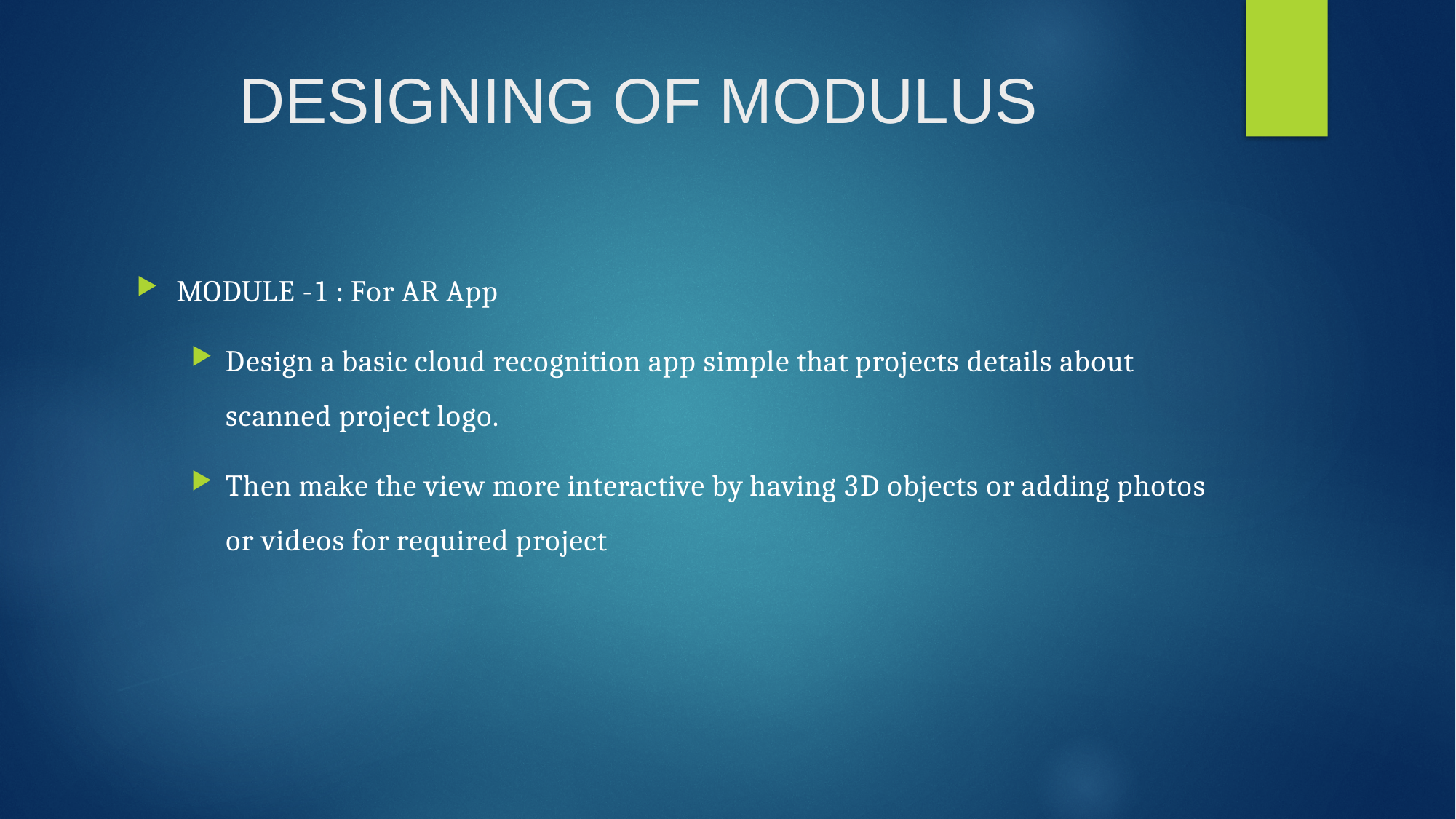

# DESIGNING OF MODULUS
MODULE -1 : For AR App
Design a basic cloud recognition app simple that projects details about scanned project logo.
Then make the view more interactive by having 3D objects or adding photos or videos for required project